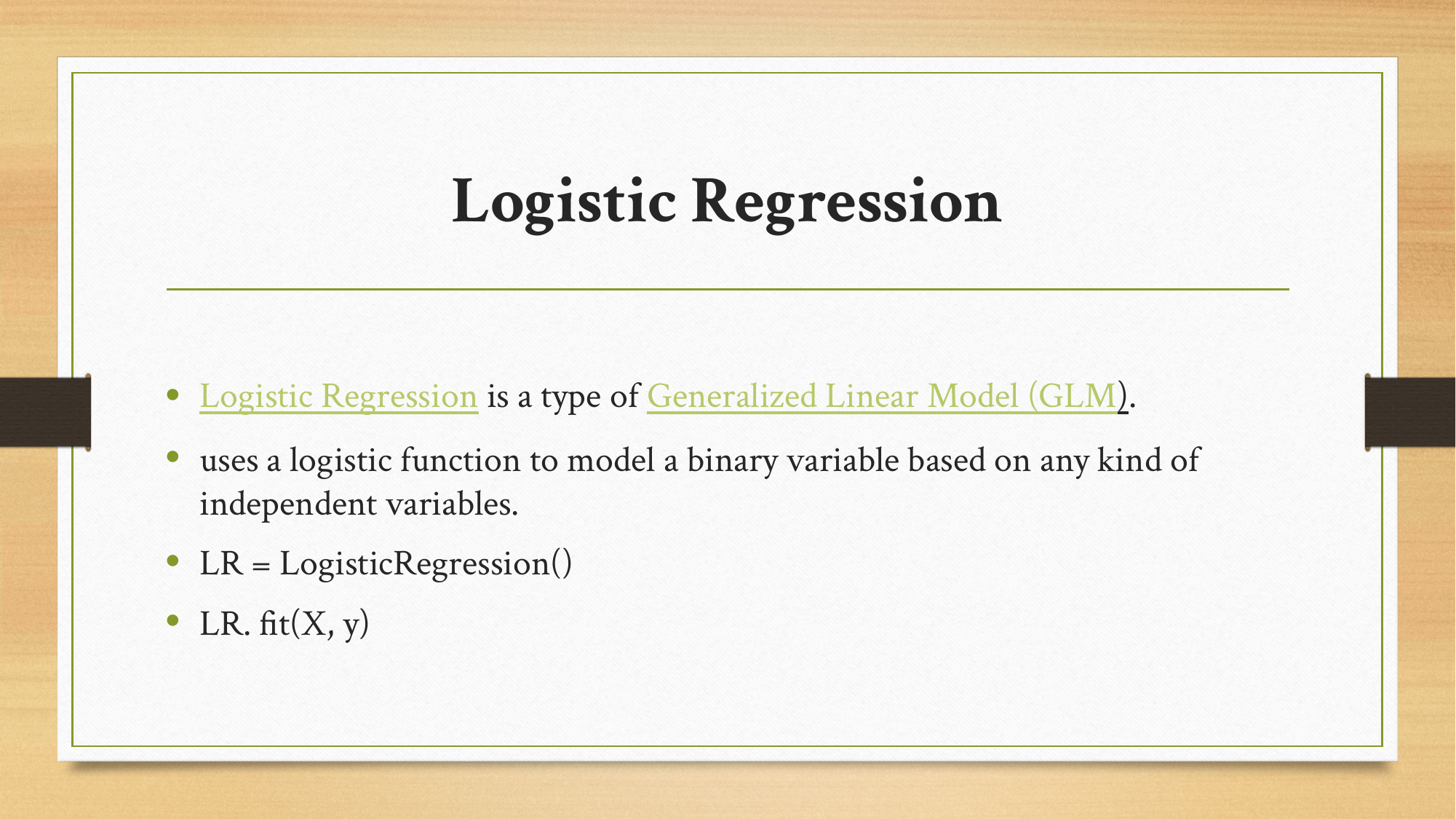

# Logistic Regression

Logistic Regression is a type of Generalized Linear Model (GLM).
uses a logistic function to model a binary variable based on any kind of independent variables.
LR = LogisticRegression()
LR. fit(X, y)